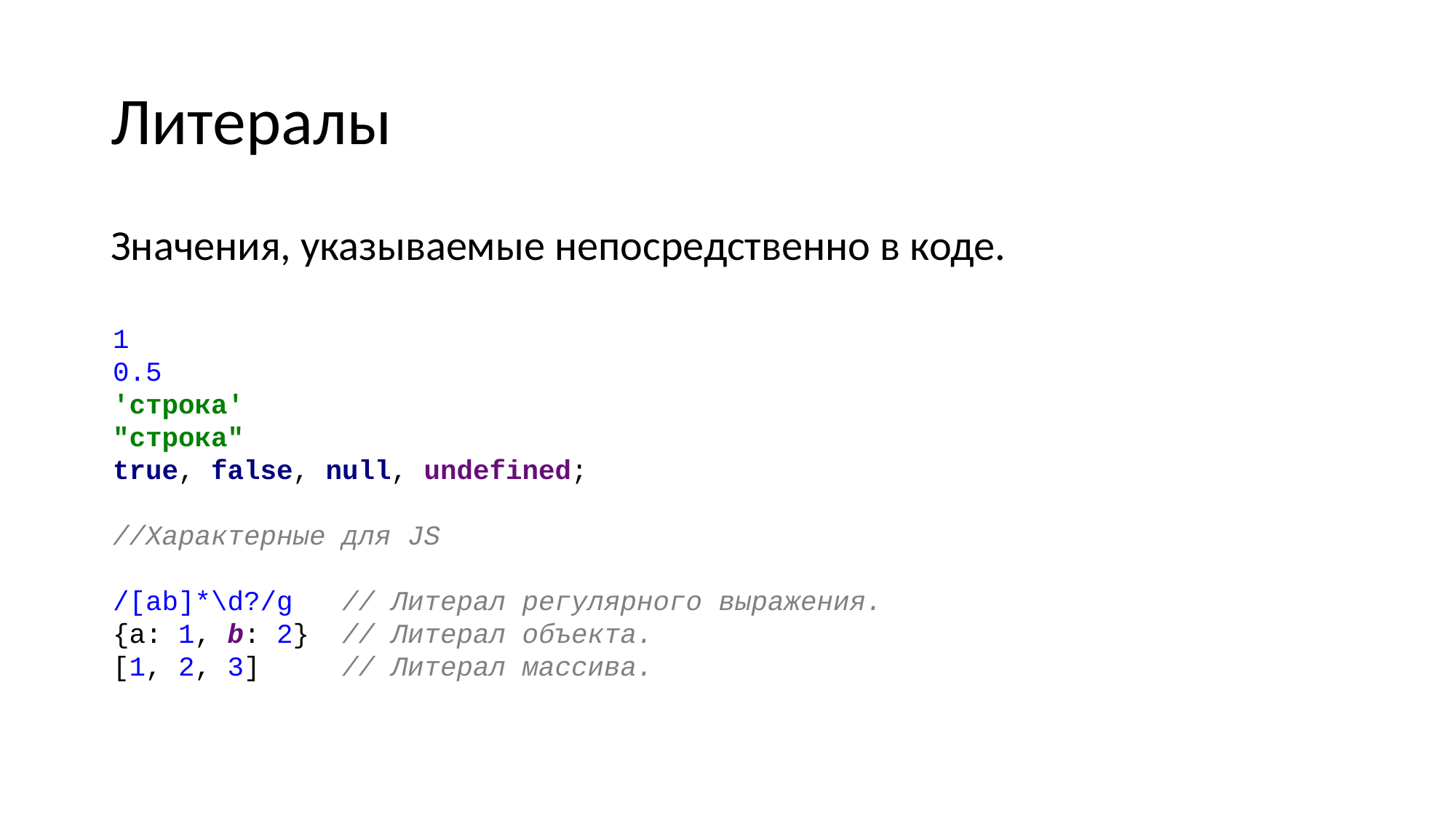

# Литералы
Значения, указываемые непосредственно в коде.
1
0.5
'строка'
"строка"
true, false, null, undefined;

//Характерные для JS
/[ab]*\d?/g   // Литерал регулярного выражения.
{a: 1, b: 2}  // Литерал объекта.
[1, 2, 3]     // Литерал массива.